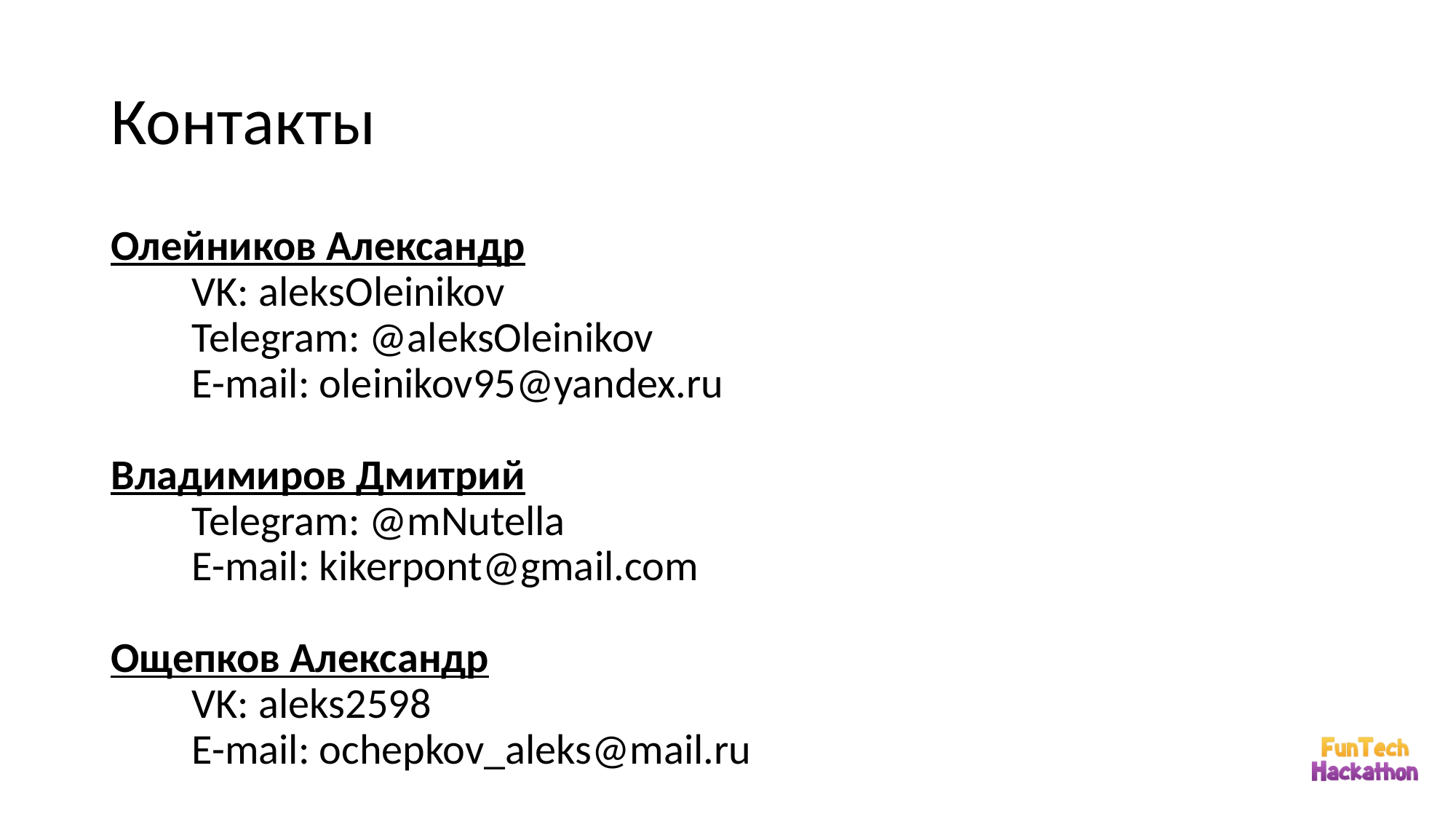

# Контакты
Олейников Александр
VK: aleksOleinikov
Telegram: @aleksOleinikov
E-mail: oleinikov95@yandex.ru

Владимиров Дмитрий
Telegram: @mNutella
E-mail: kikerpont@gmail.com

Ощепков Александр
VK: aleks2598
E-mail: ochepkov_aleks@mail.ru